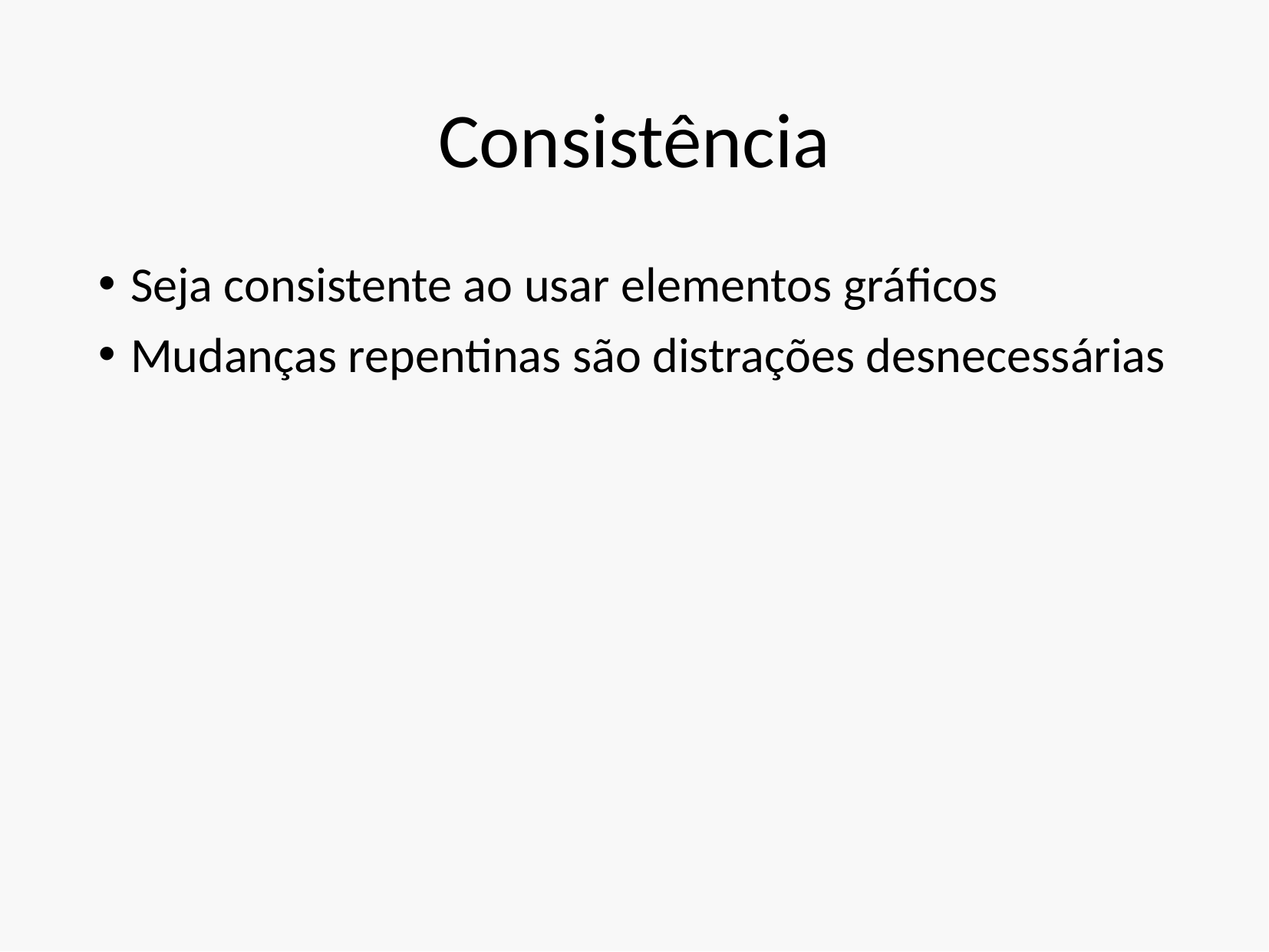

# Consistência
Seja consistente ao usar elementos gráficos
Mudanças repentinas são distrações desnecessárias